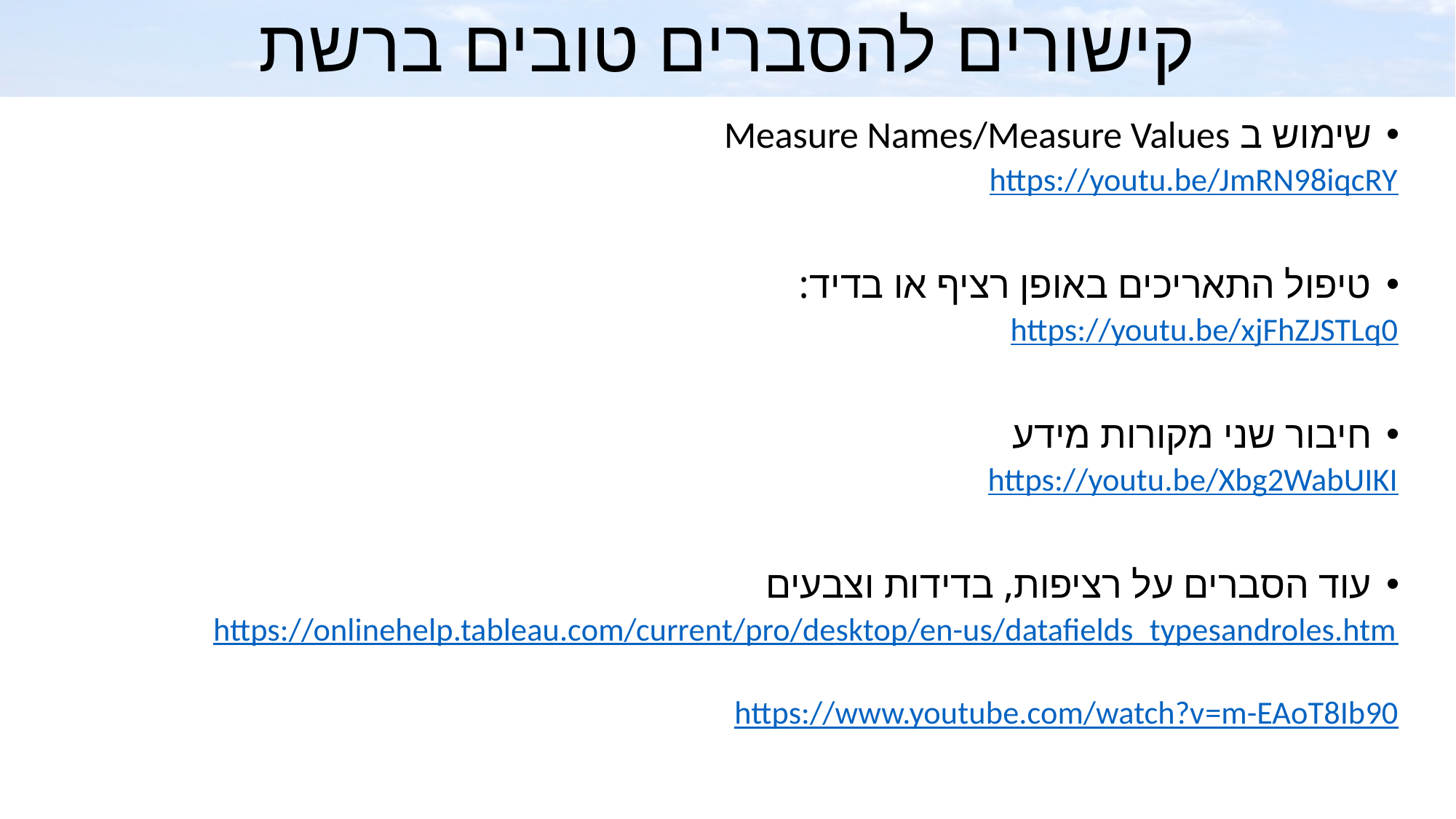

# קישורים להסברים טובים ברשת
שימוש ב Measure Names/Measure Values
https://youtu.be/JmRN98iqcRY

טיפול התאריכים באופן רציף או בדיד:
https://youtu.be/xjFhZJSTLq0

חיבור שני מקורות מידע
https://youtu.be/Xbg2WabUIKI

עוד הסברים על רציפות, בדידות וצבעים
https://onlinehelp.tableau.com/current/pro/desktop/en-us/datafields_typesandroles.htm

https://www.youtube.com/watch?v=m-EAoT8Ib90